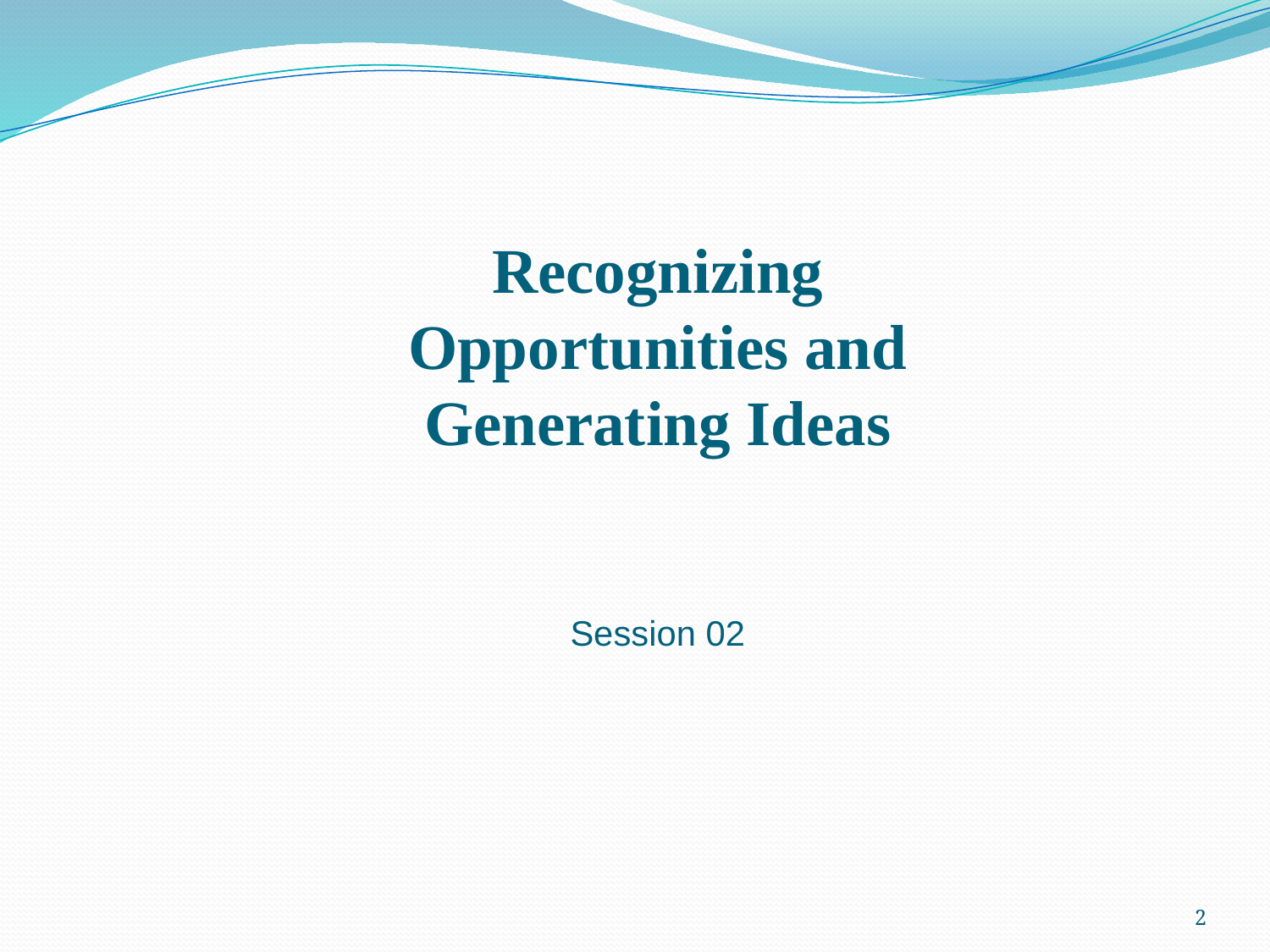

Recognizing Opportunities and Generating Ideas
Session 02
2